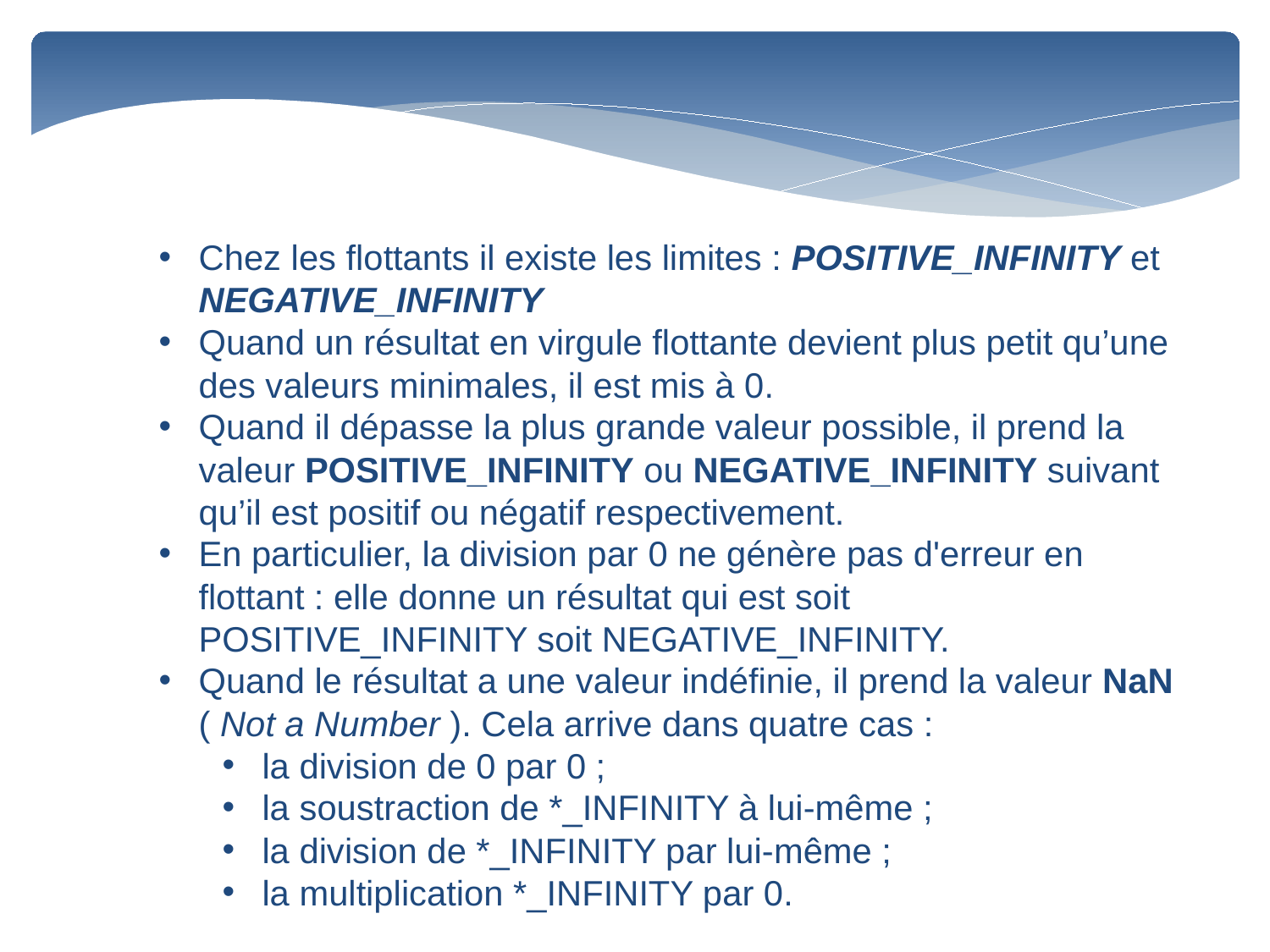

Chez les flottants il existe les limites : POSITIVE_INFINITY et NEGATIVE_INFINITY
Quand un résultat en virgule flottante devient plus petit qu’une des valeurs minimales, il est mis à 0.
Quand il dépasse la plus grande valeur possible, il prend la valeur POSITIVE_INFINITY ou NEGATIVE_INFINITY suivant qu’il est positif ou négatif respectivement.
En particulier, la division par 0 ne génère pas d'erreur en flottant : elle donne un résultat qui est soit POSITIVE_INFINITY soit NEGATIVE_INFINITY.
Quand le résultat a une valeur indéfinie, il prend la valeur NaN ( Not a Number ). Cela arrive dans quatre cas :
la division de 0 par 0 ;
la soustraction de *_INFINITY à lui-même ;
la division de *_INFINITY par lui-même ;
la multiplication *_INFINITY par 0.